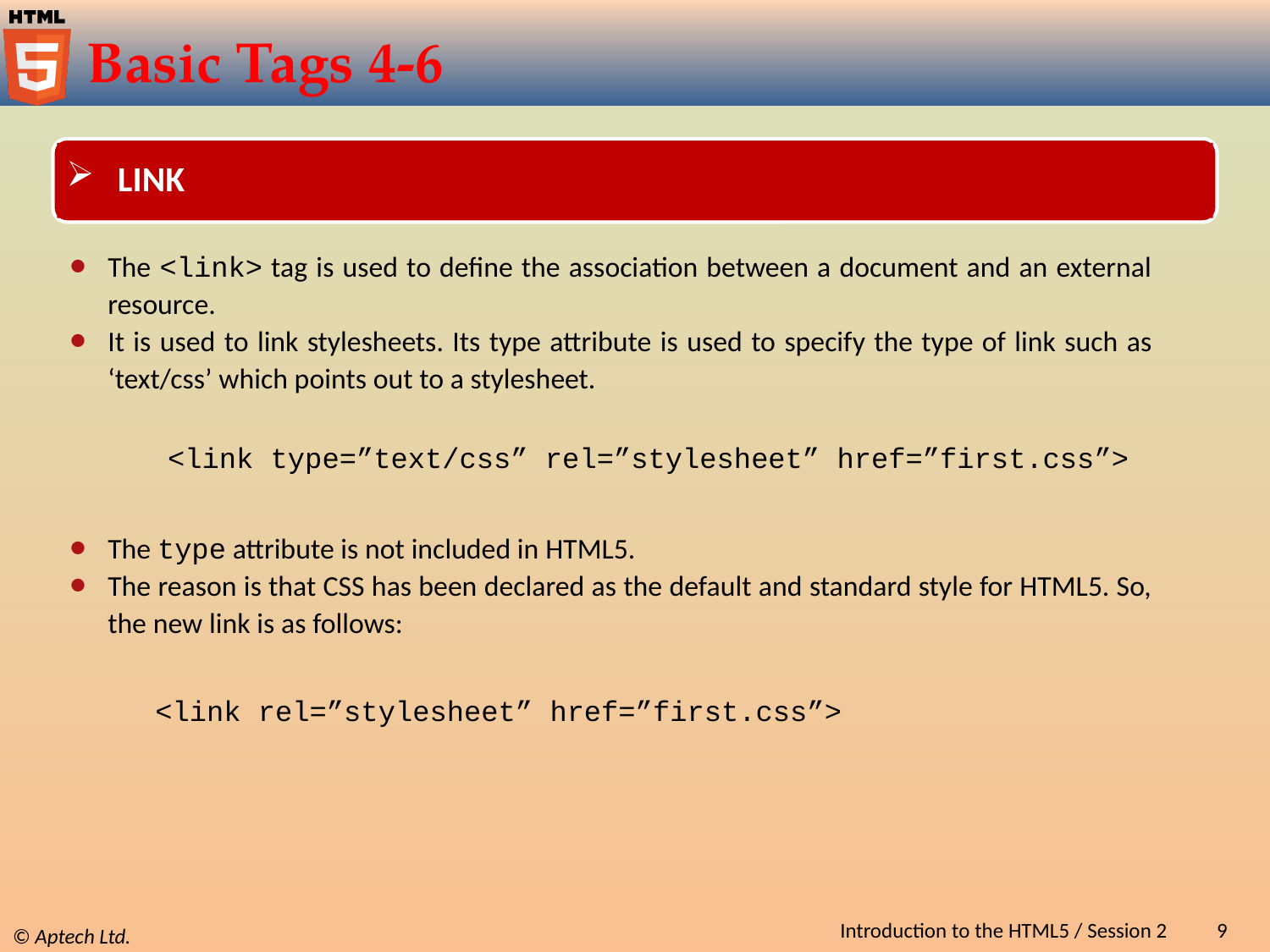

# Basic Tags 4-6

 LINK
The <link> tag is used to define the association between a document and an external resource.
It is used to link stylesheets. Its type attribute is used to specify the type of link such as ‘text/css’ which points out to a stylesheet.
<link type=”text/css” rel=”stylesheet” href=”first.css”>
The type attribute is not included in HTML5.
The reason is that CSS has been declared as the default and standard style for HTML5. So, the new link is as follows:
<link rel=”stylesheet” href=”first.css”>
Introduction to the HTML5 / Session 2
9